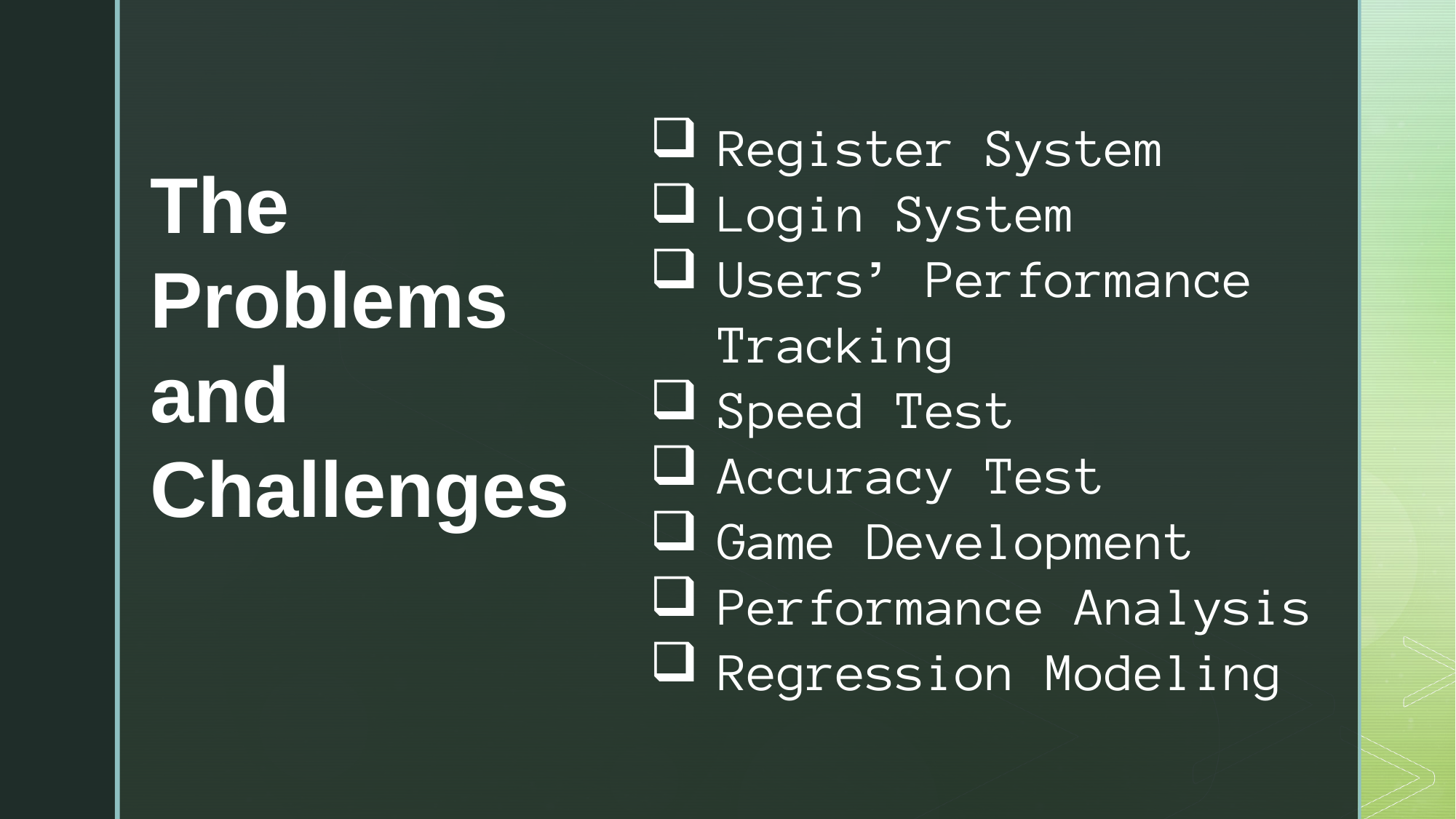

Register System
Login System
Users’ Performance Tracking
Speed Test
Accuracy Test
Game Development
Performance Analysis
Regression Modeling
The Problems and Challenges